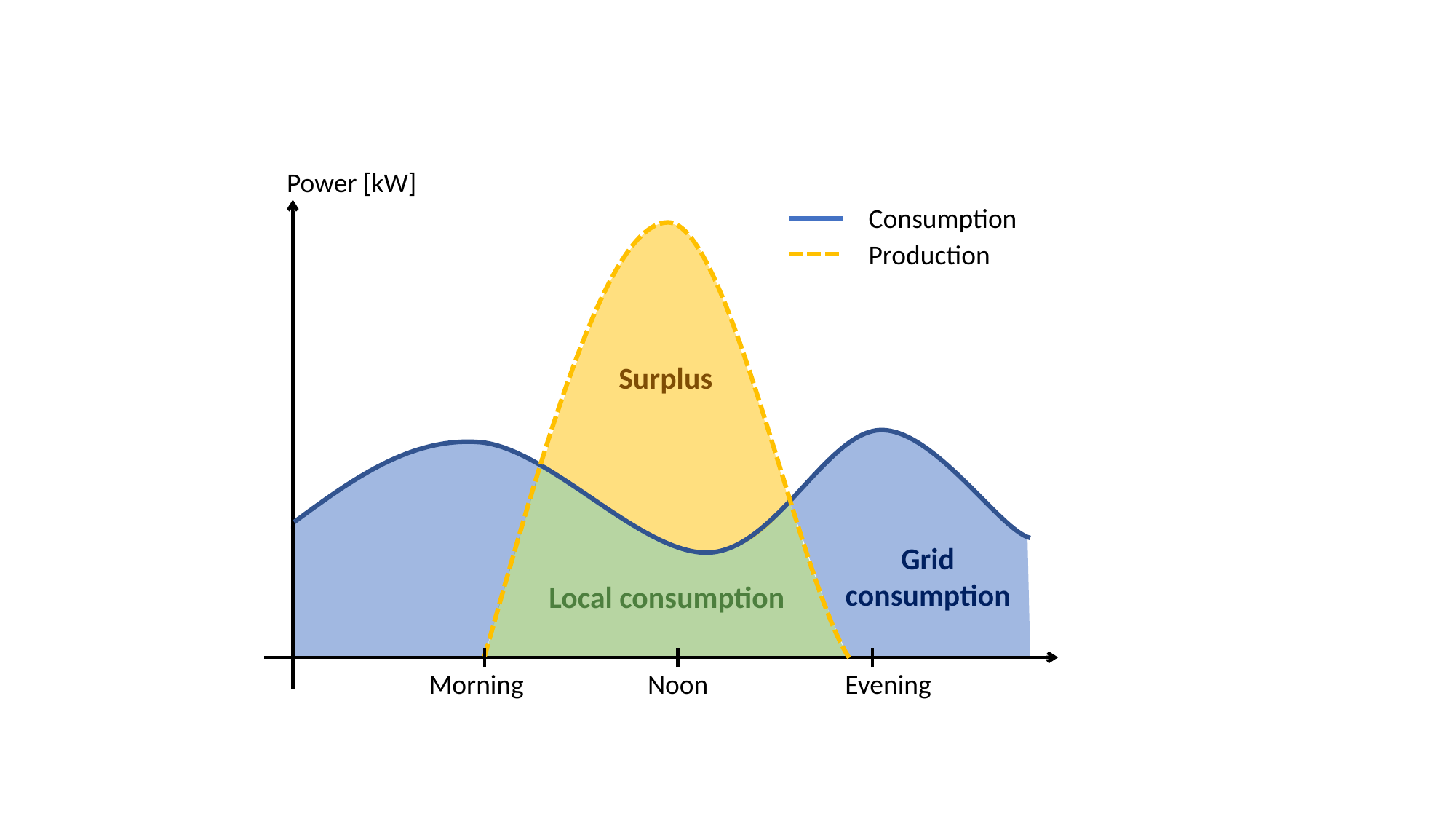

Power [kW]
Consumption

Production
Surplus

Grid consumption
Local consumption
Morning
Noon
Evening